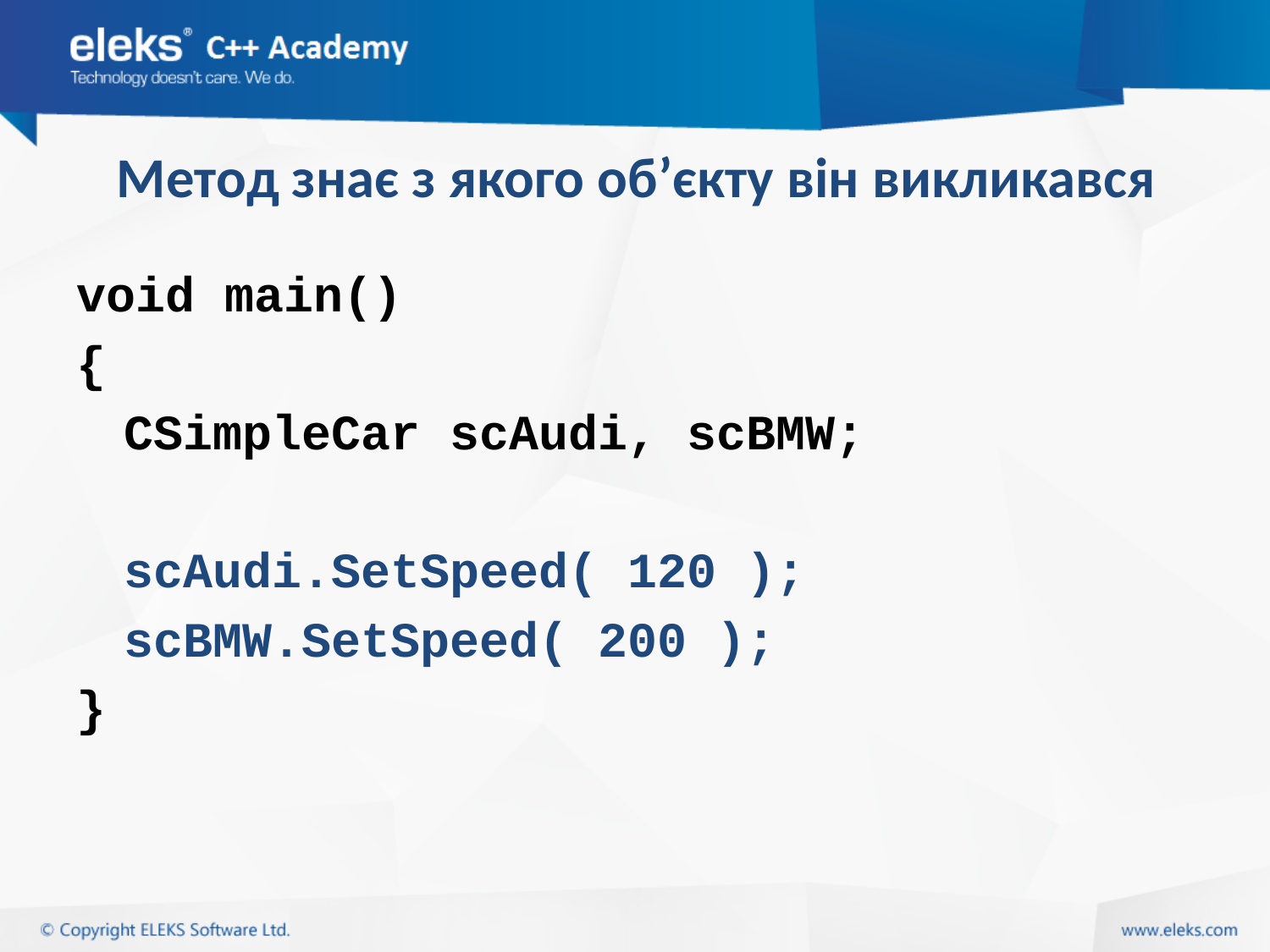

# Метод знає з якого об’єкту він викликався
void main()
{
	CSimpleCar scAudi, scBMW;

	scAudi.SetSpeed( 120 );
	scBMW.SetSpeed( 200 );
}